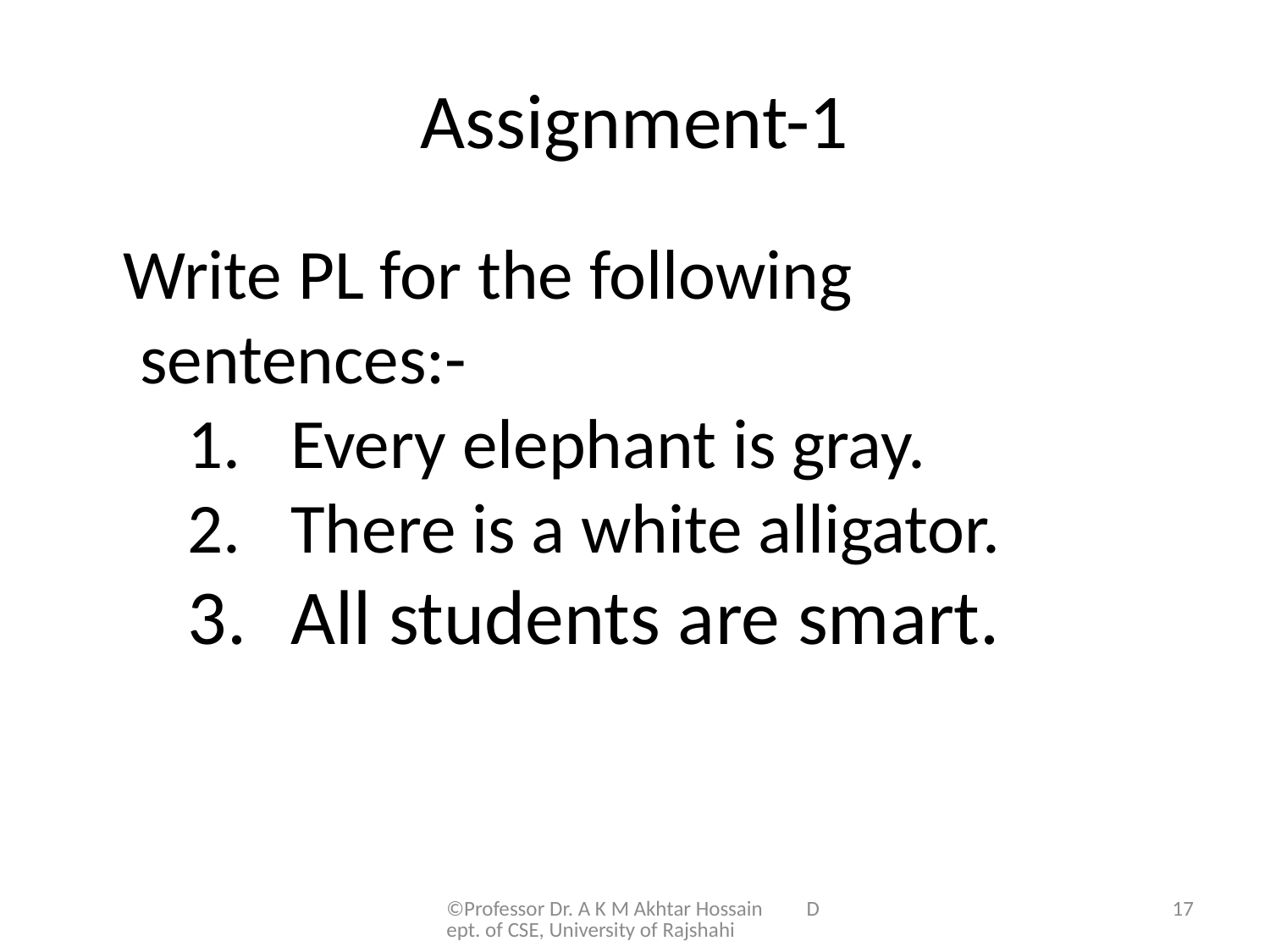

# Assignment-1
Write PL for the following sentences:-
Every elephant is gray.
There is a white alligator.
All students are smart.

©Professor Dr. A K M Akhtar Hossain         Dept. of CSE, University of Rajshahi
17